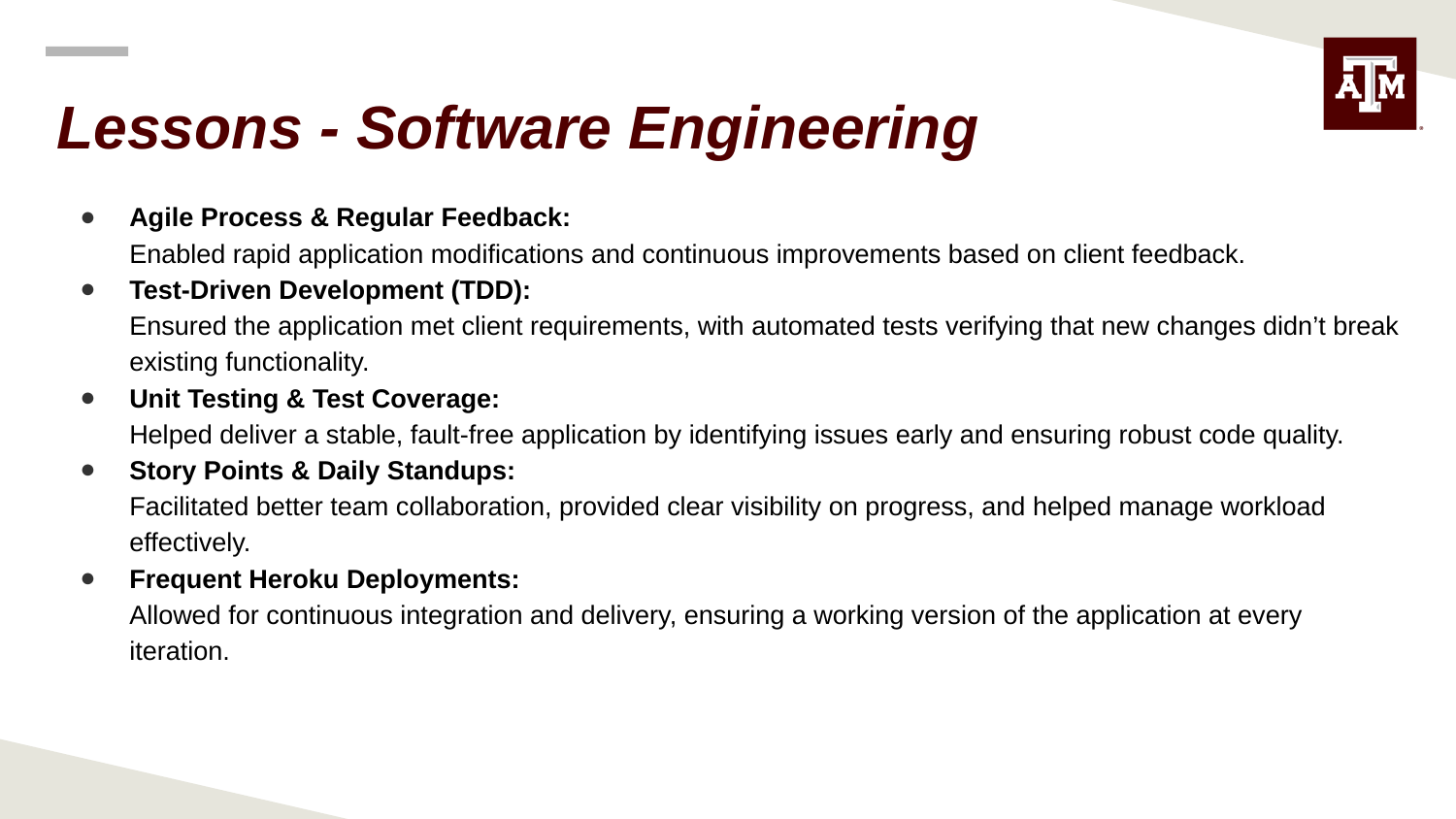

# Lessons - Software Engineering
Agile Process & Regular Feedback:
Enabled rapid application modifications and continuous improvements based on client feedback.
Test-Driven Development (TDD):
Ensured the application met client requirements, with automated tests verifying that new changes didn’t break existing functionality.
Unit Testing & Test Coverage:
Helped deliver a stable, fault-free application by identifying issues early and ensuring robust code quality.
Story Points & Daily Standups:
Facilitated better team collaboration, provided clear visibility on progress, and helped manage workload effectively.
Frequent Heroku Deployments:
Allowed for continuous integration and delivery, ensuring a working version of the application at every iteration.